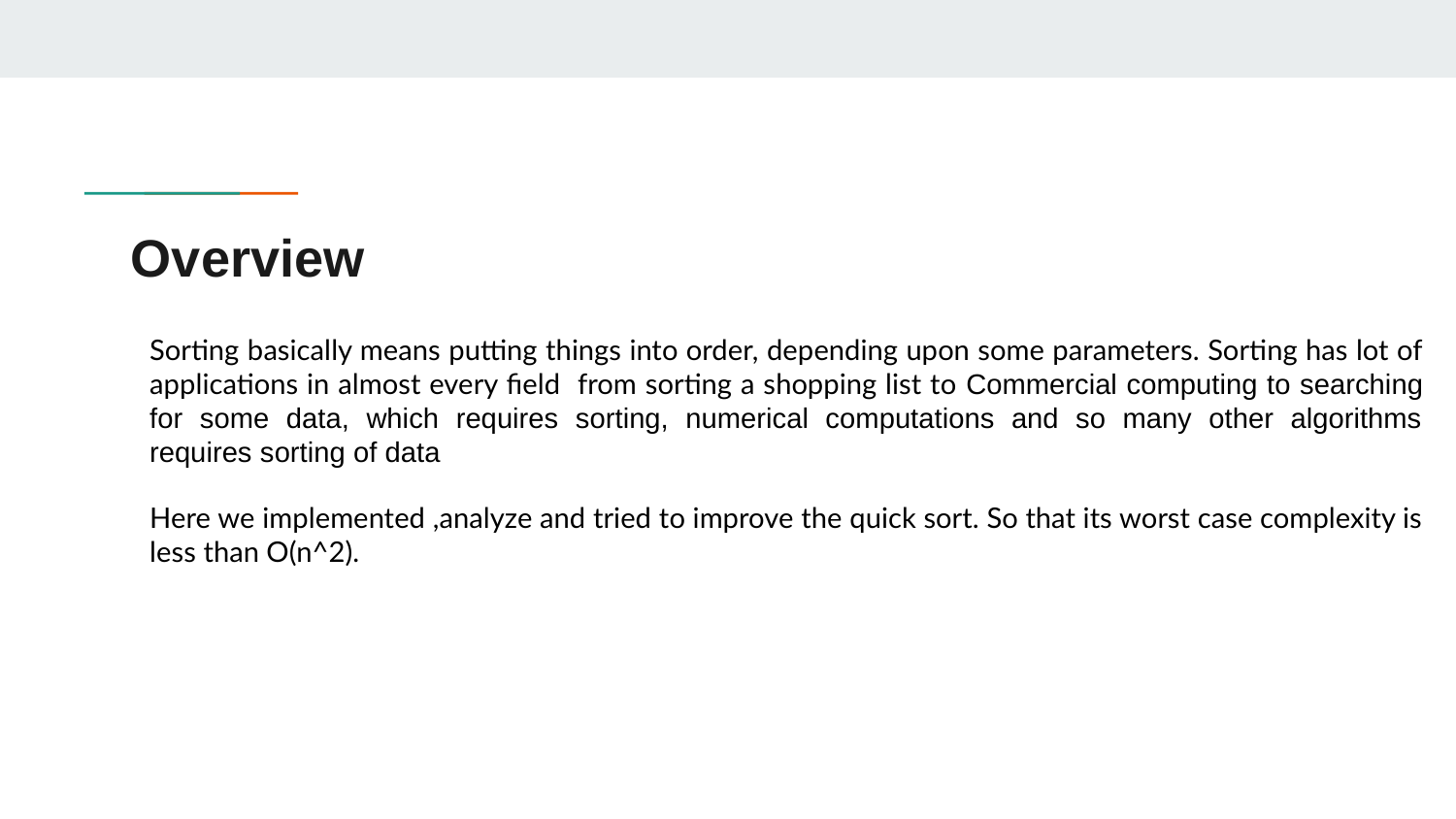

# Overview
Sorting basically means putting things into order, depending upon some parameters. Sorting has lot of applications in almost every field  from sorting a shopping list to Commercial computing to searching for some data, which requires sorting, numerical computations and so many other algorithms requires sorting of data
Here we implemented ,analyze and tried to improve the quick sort. So that its worst case complexity is less than O(n^2).